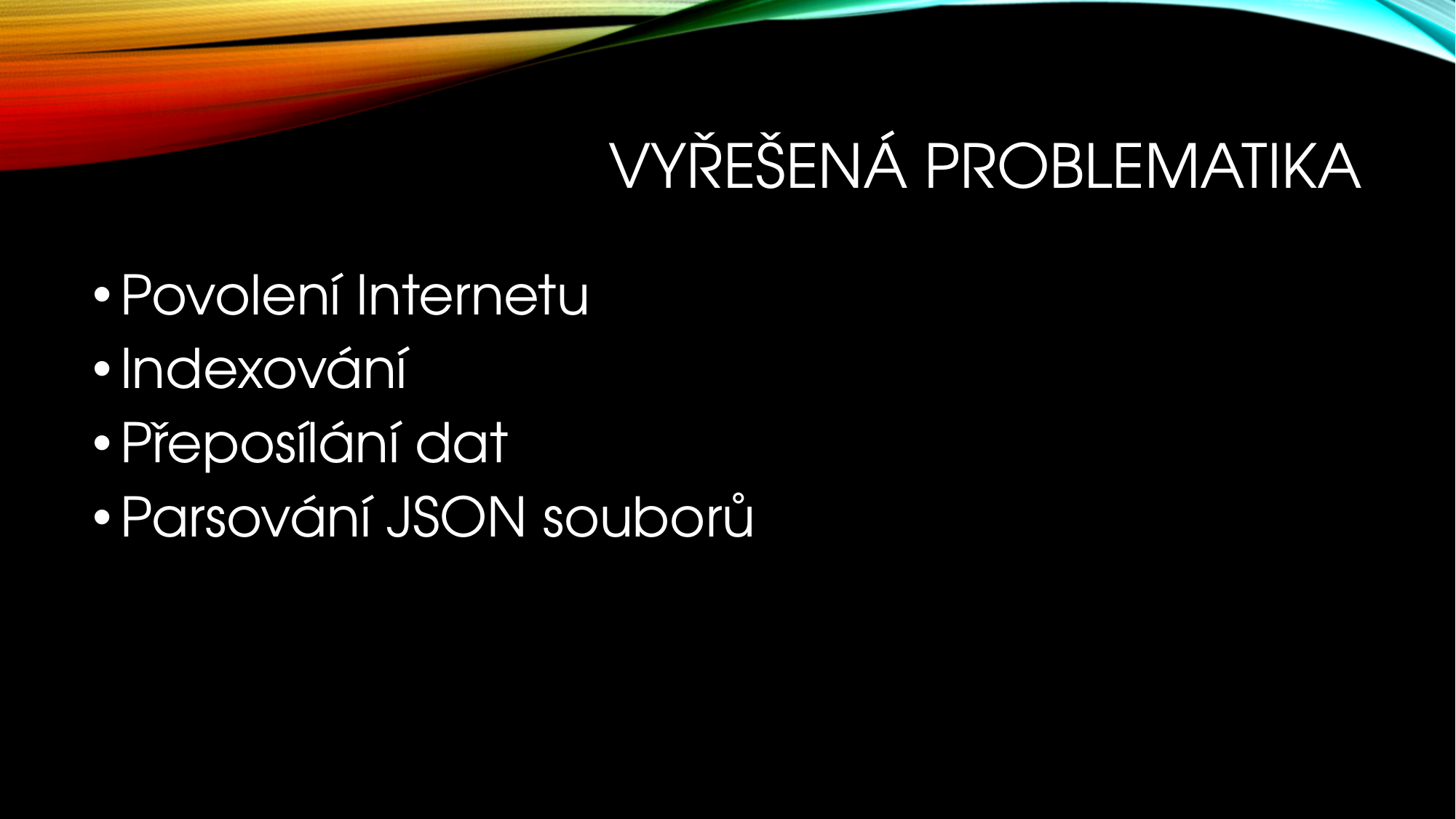

# Vyřešená Problematika
Povolení Internetu
Indexování
Přeposílání dat
Parsování JSON souborů